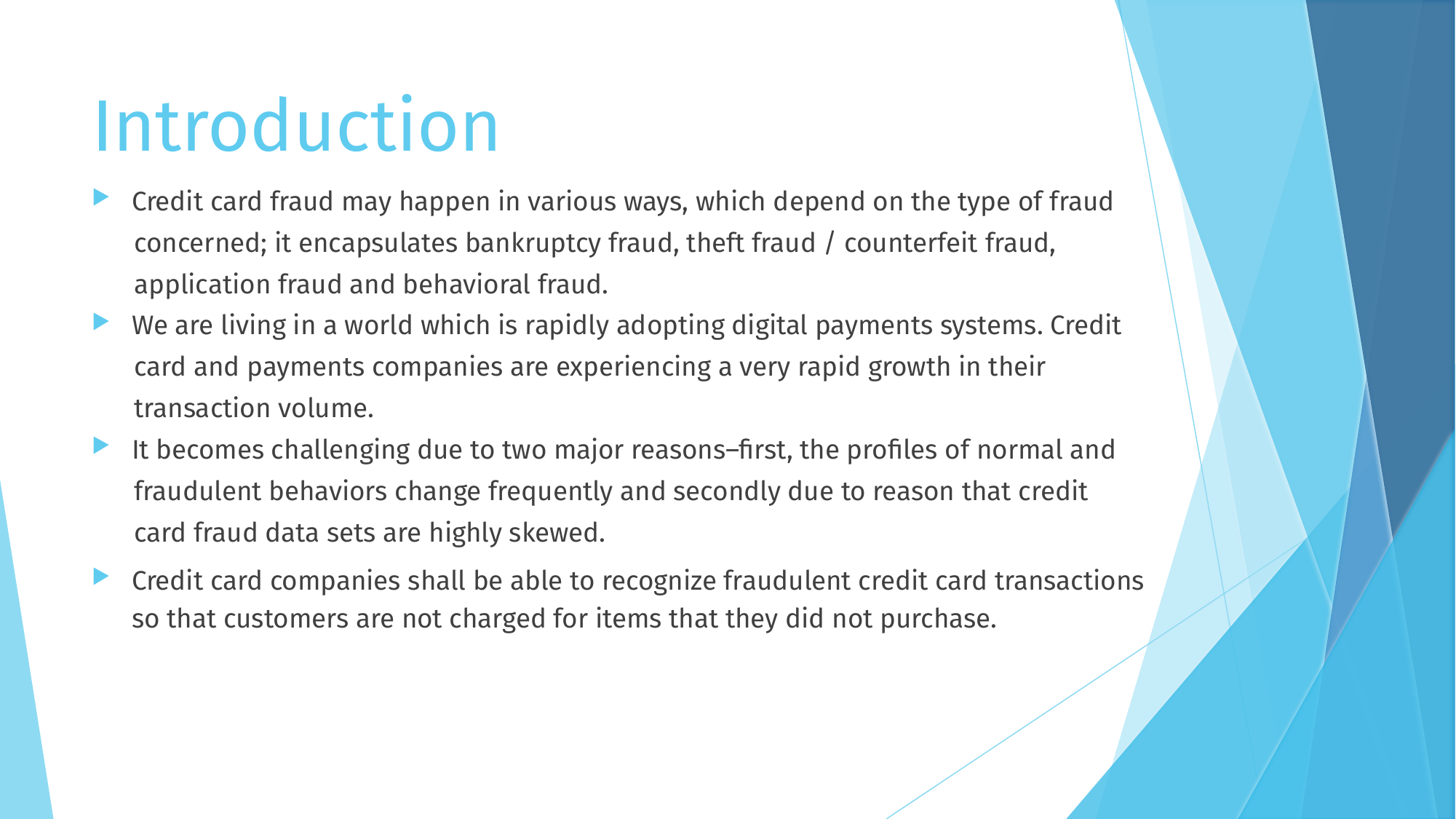

# Introduction
Credit card fraud may happen in various ways, which depend on the type of fraud
      concerned; it encapsulates bankruptcy fraud, theft fraud / counterfeit fraud,
      application fraud and behavioral fraud.
We are living in a world which is rapidly adopting digital payments systems. Credit
      card and payments companies are experiencing a very rapid growth in their
      transaction volume.
It becomes challenging due to two major reasons–first, the profiles of normal and
      fraudulent behaviors change frequently and secondly due to reason that credit
      card fraud data sets are highly skewed.
Credit card companies shall be able to recognize fraudulent credit card transactions so that customers are not charged for items that they did not purchase.